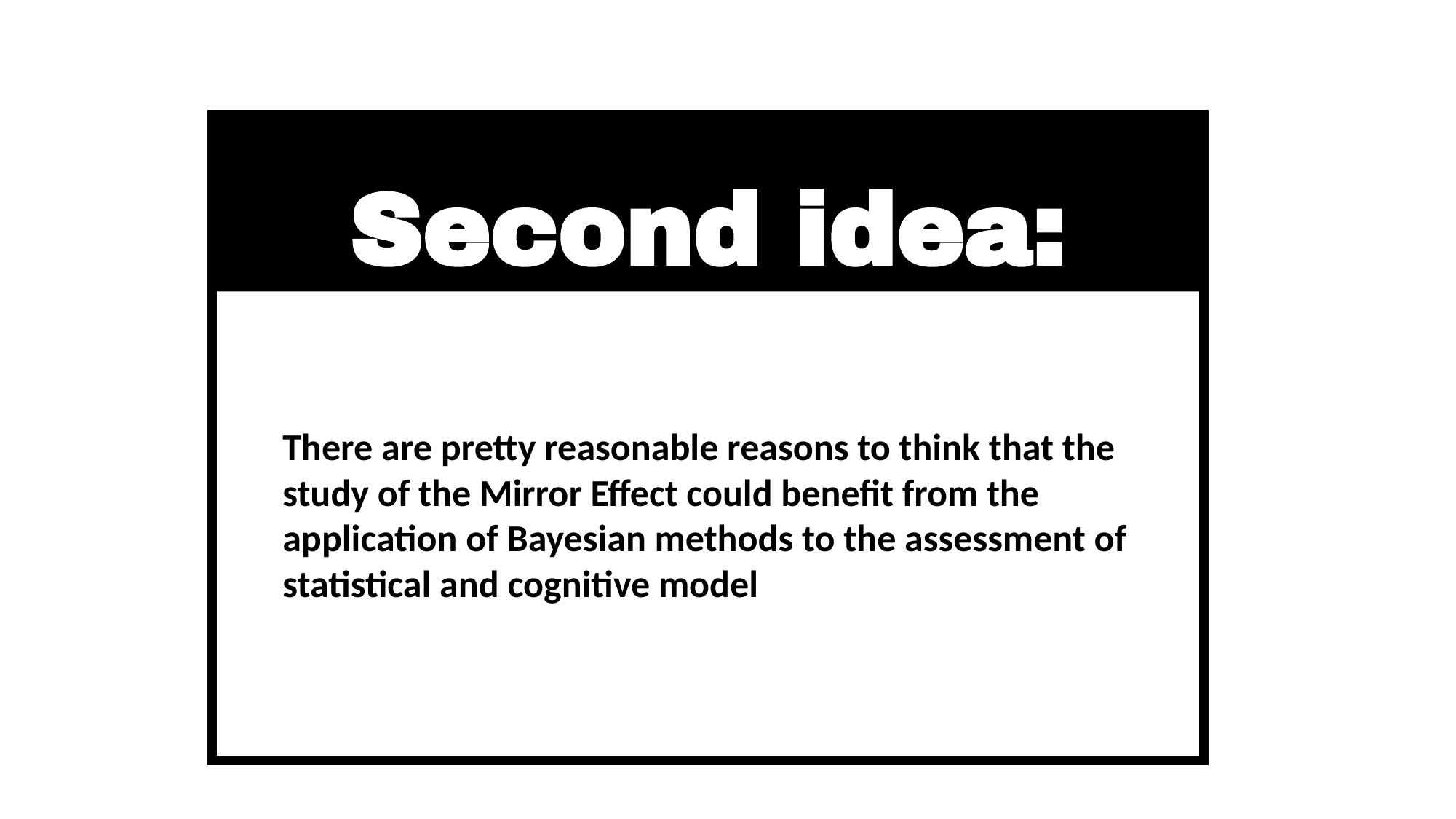

# Second idea:

There are pretty reasonable reasons to think that the study of the Mirror Effect could benefit from the application of Bayesian methods to the assessment of statistical and cognitive model